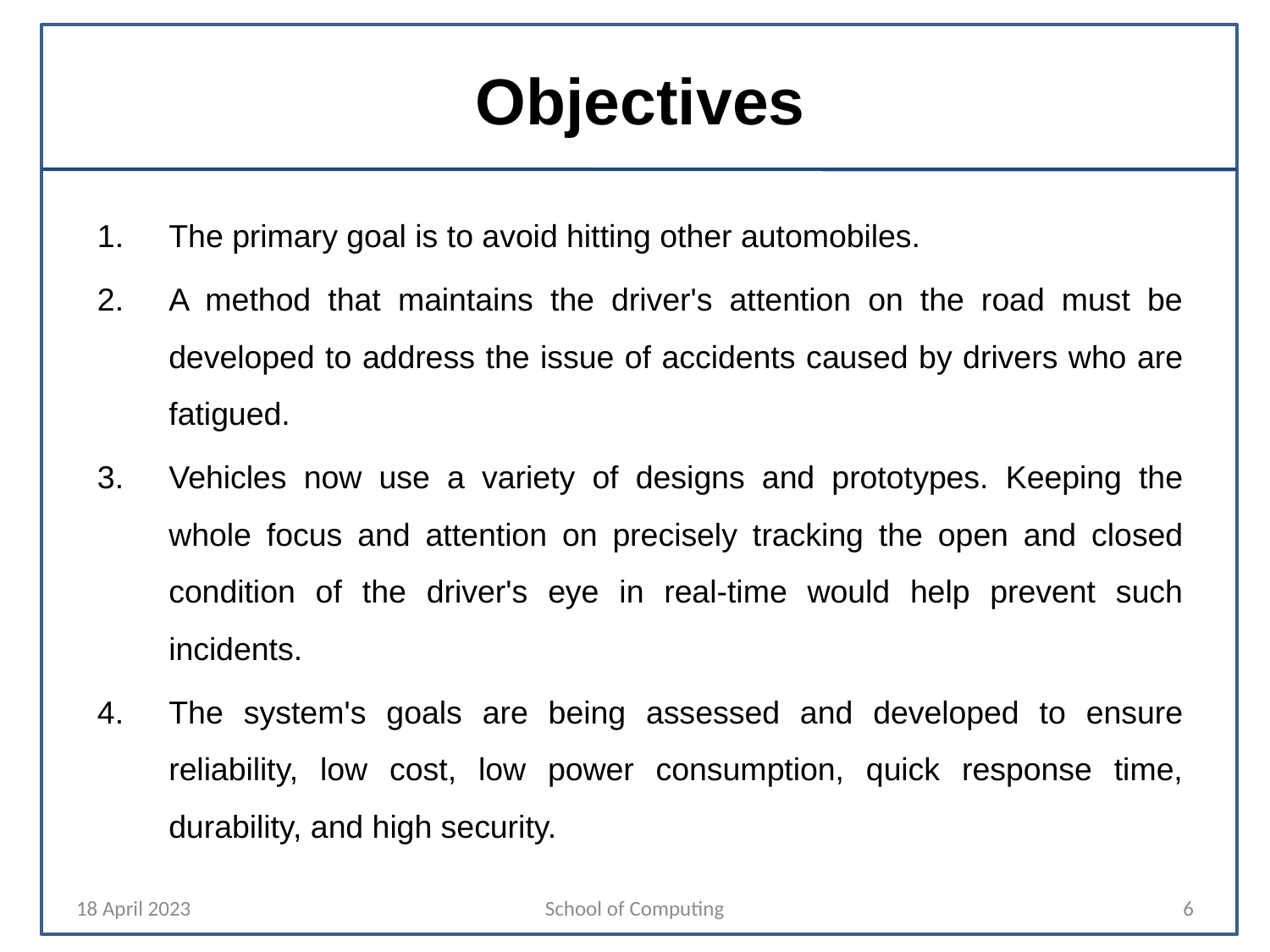

# Objectives
The primary goal is to avoid hitting other automobiles.
A method that maintains the driver's attention on the road must be developed to address the issue of accidents caused by drivers who are fatigued.
Vehicles now use a variety of designs and prototypes. Keeping the whole focus and attention on precisely tracking the open and closed condition of the driver's eye in real-time would help prevent such incidents.
The system's goals are being assessed and developed to ensure reliability, low cost, low power consumption, quick response time, durability, and high security.
18 April 2023
School of Computing
6